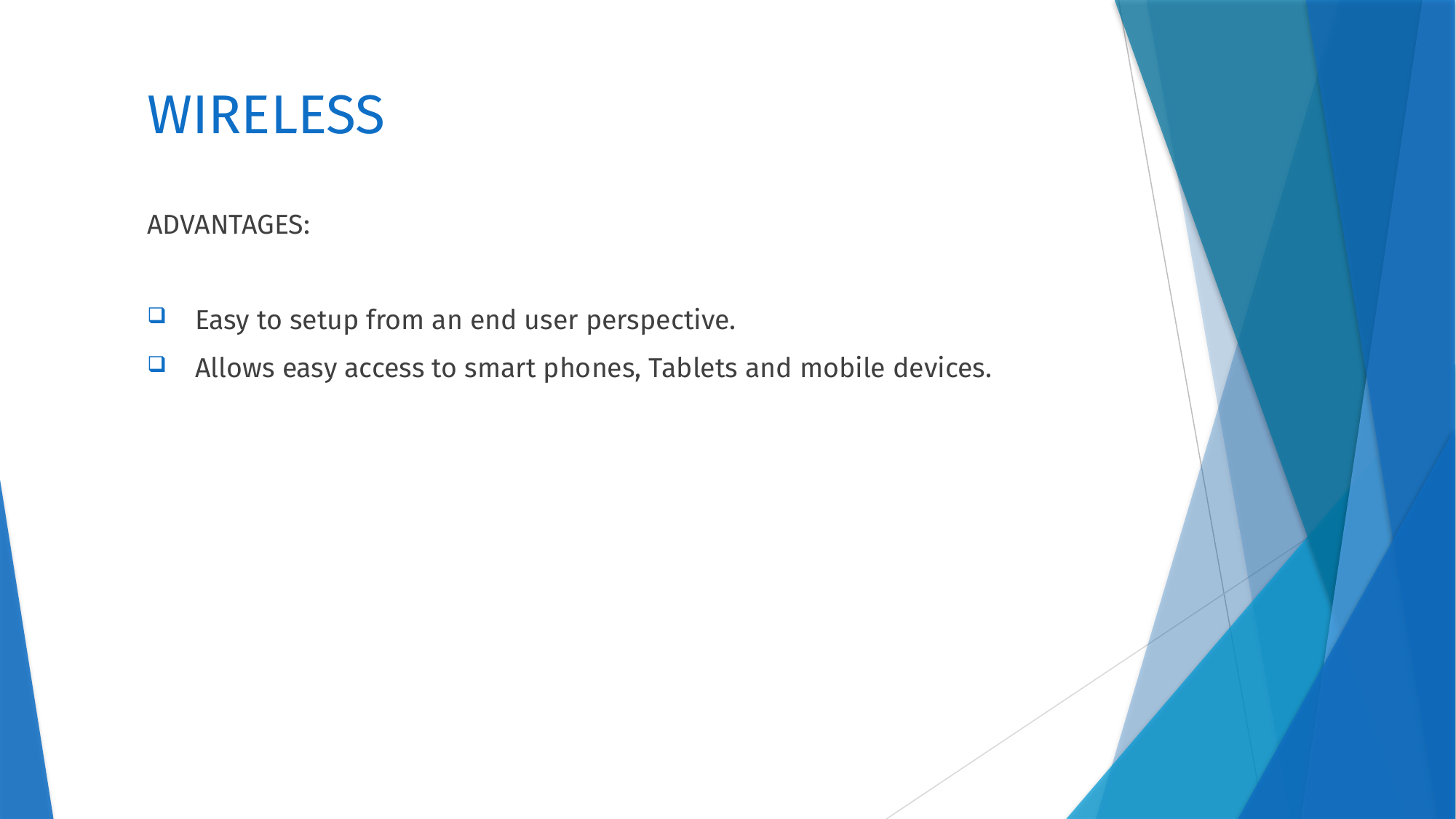

# WIRELESS
ADVANTAGES:

 Easy to setup from an end user perspective.
 Allows easy access to smart phones, Tablets and mobile devices.